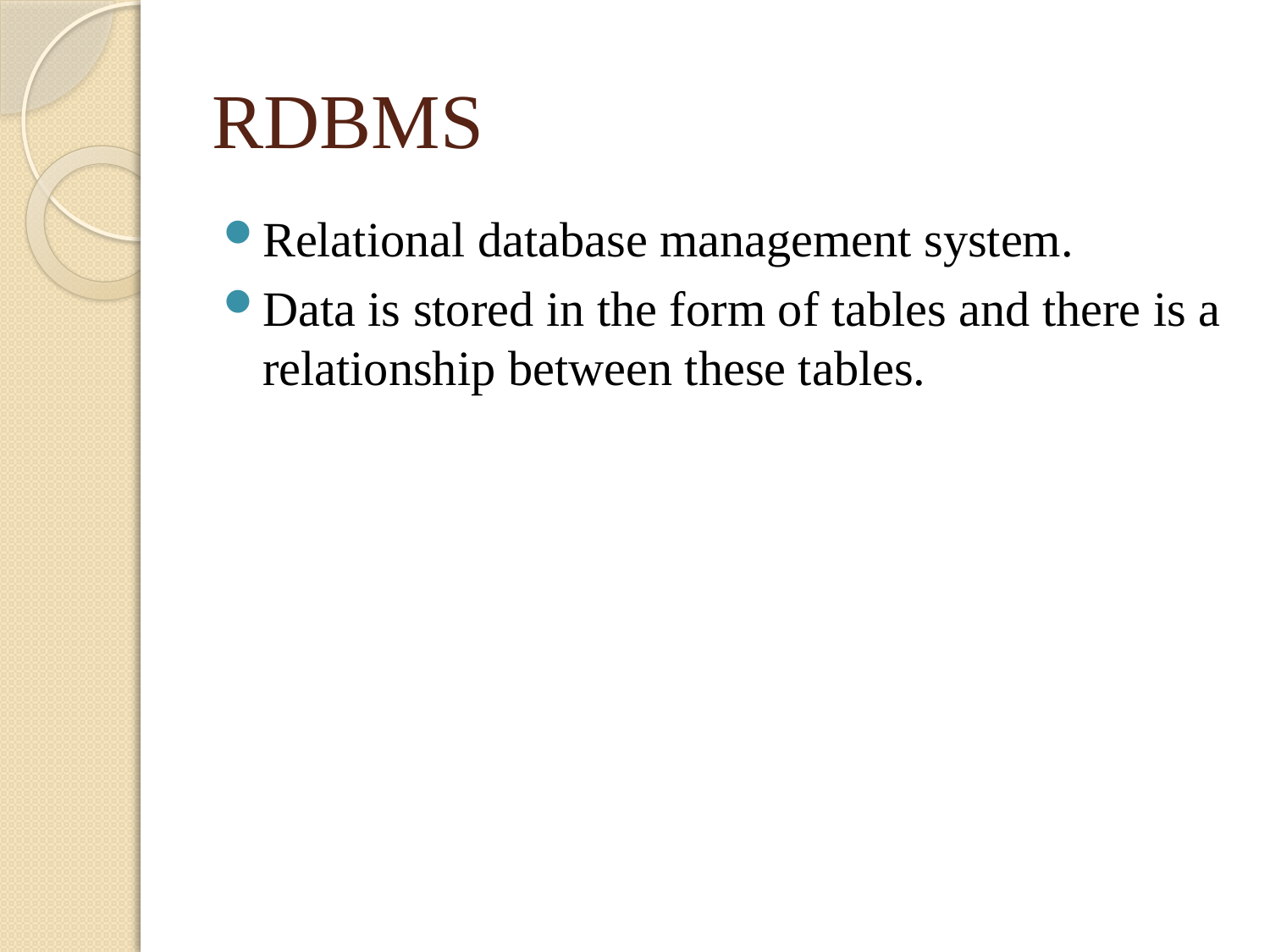

# RDBMS
Relational database management system.
Data is stored in the form of tables and there is a relationship between these tables.